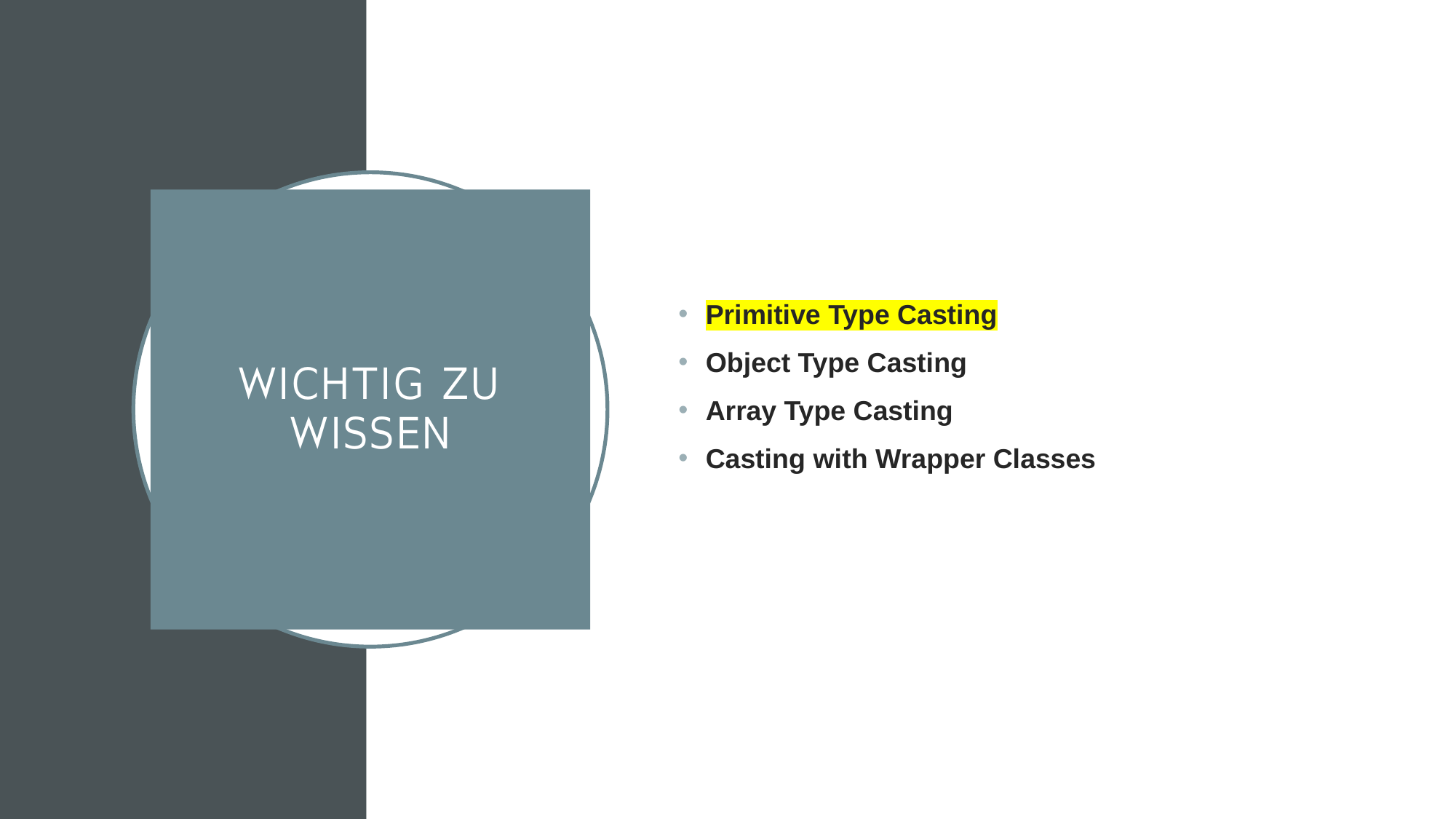

Primitive Type Casting
Object Type Casting
Array Type Casting
Casting with Wrapper Classes

# Wichtig zu wissen